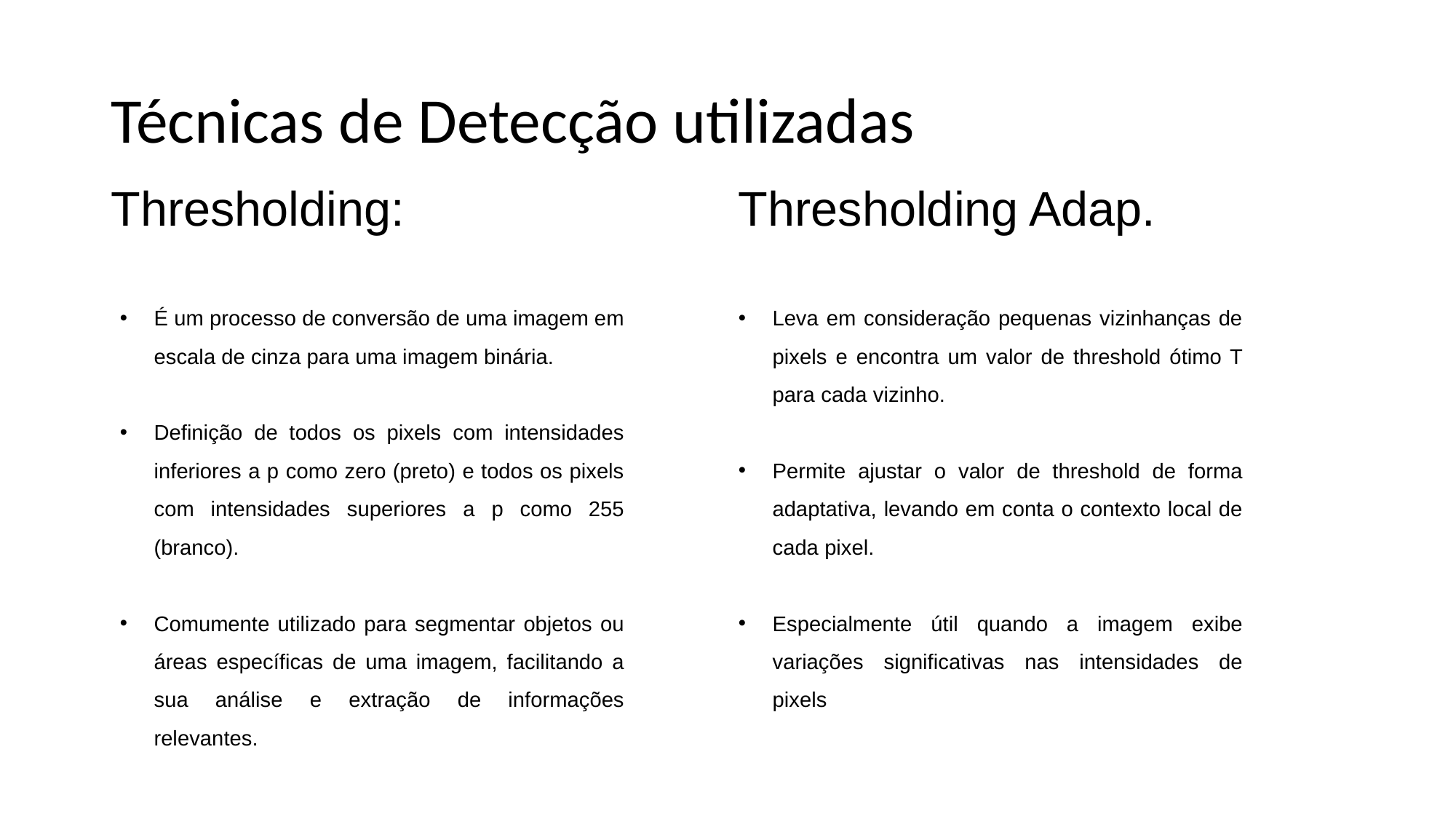

# Técnicas de Detecção utilizadas
Thresholding Adap.
Thresholding:
Leva em consideração pequenas vizinhanças de pixels e encontra um valor de threshold ótimo T para cada vizinho.

Permite ajustar o valor de threshold de forma adaptativa, levando em conta o contexto local de cada pixel.

Especialmente útil quando a imagem exibe variações significativas nas intensidades de pixels
É um processo de conversão de uma imagem em escala de cinza para uma imagem binária.

Definição de todos os pixels com intensidades inferiores a p como zero (preto) e todos os pixels com intensidades superiores a p como 255 (branco).

Comumente utilizado para segmentar objetos ou áreas específicas de uma imagem, facilitando a sua análise e extração de informações relevantes.